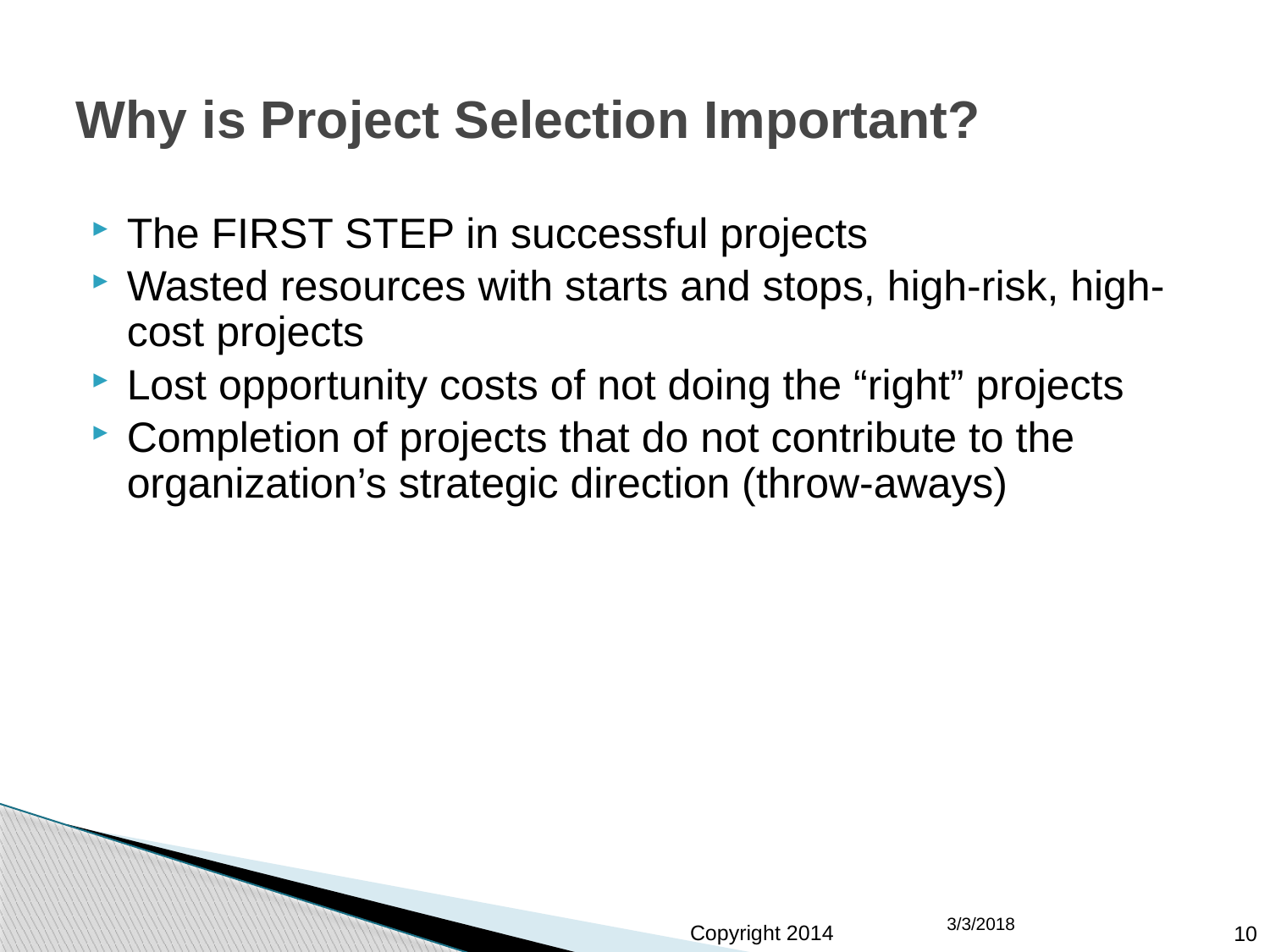

3/3/2018
# Why is Project Selection Important?
The FIRST STEP in successful projects
Wasted resources with starts and stops, high-risk, high-cost projects
Lost opportunity costs of not doing the “right” projects
Completion of projects that do not contribute to the organization’s strategic direction (throw-aways)

10